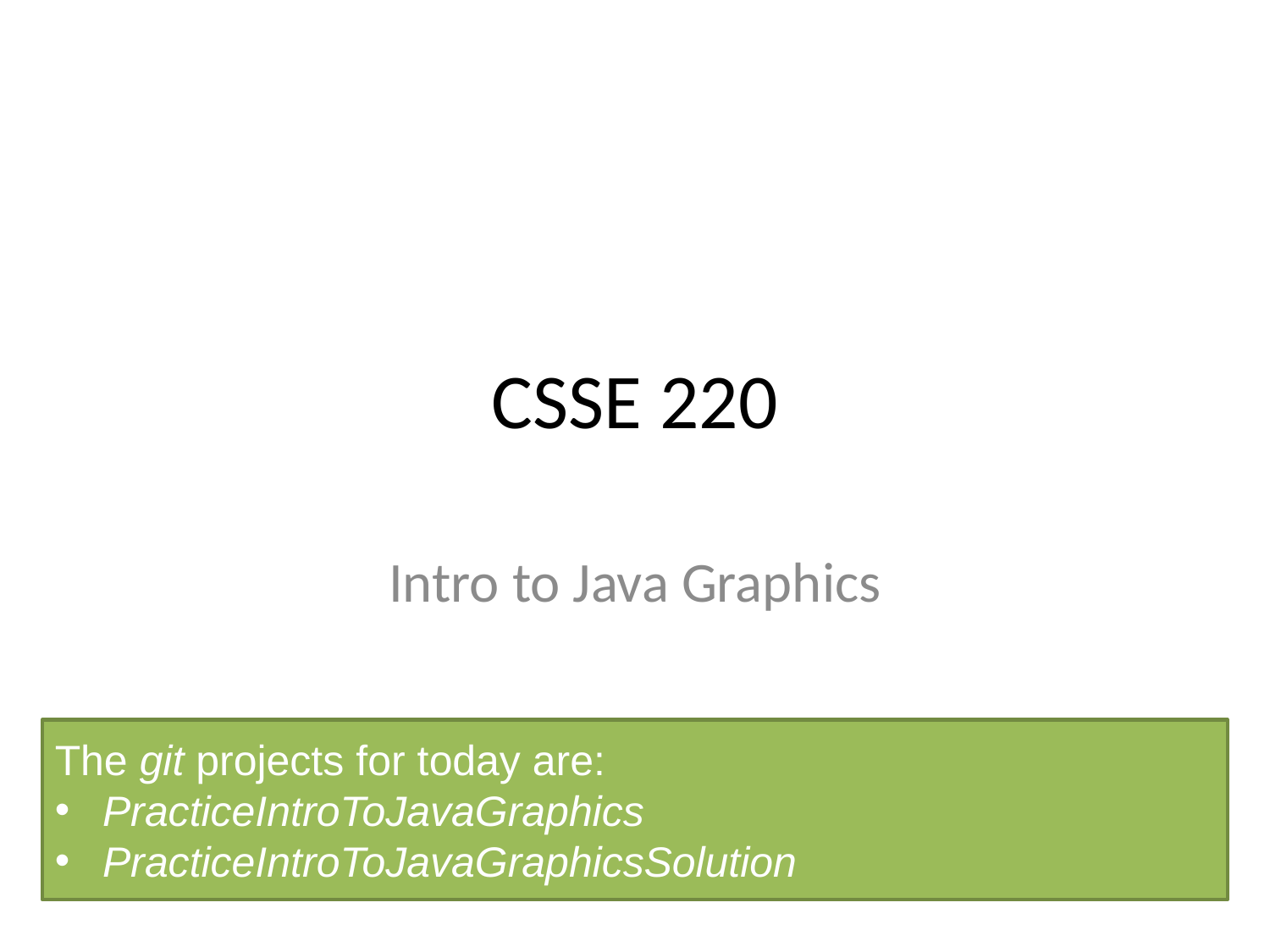

CSSE 220
Intro to Java Graphics
The git projects for today are:
PracticeIntroToJavaGraphics
PracticeIntroToJavaGraphicsSolution